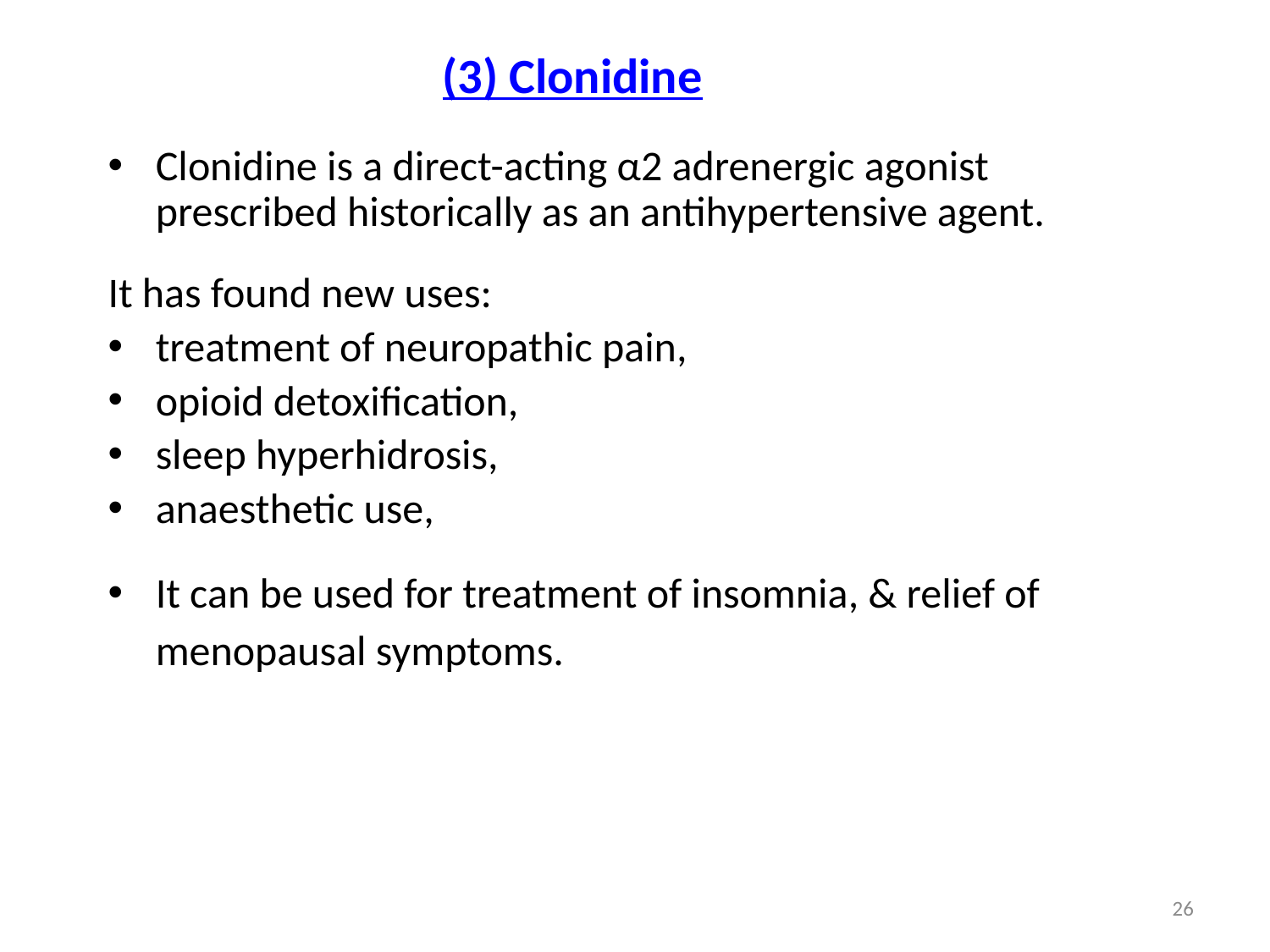

# (3) Clonidine
Clonidine is a direct-acting α2 adrenergic agonist prescribed historically as an antihypertensive agent.

It has found new uses:
treatment of neuropathic pain,
opioid detoxification,
sleep hyperhidrosis,
anaesthetic use,

It can be used for treatment of insomnia, & relief of menopausal symptoms.
26